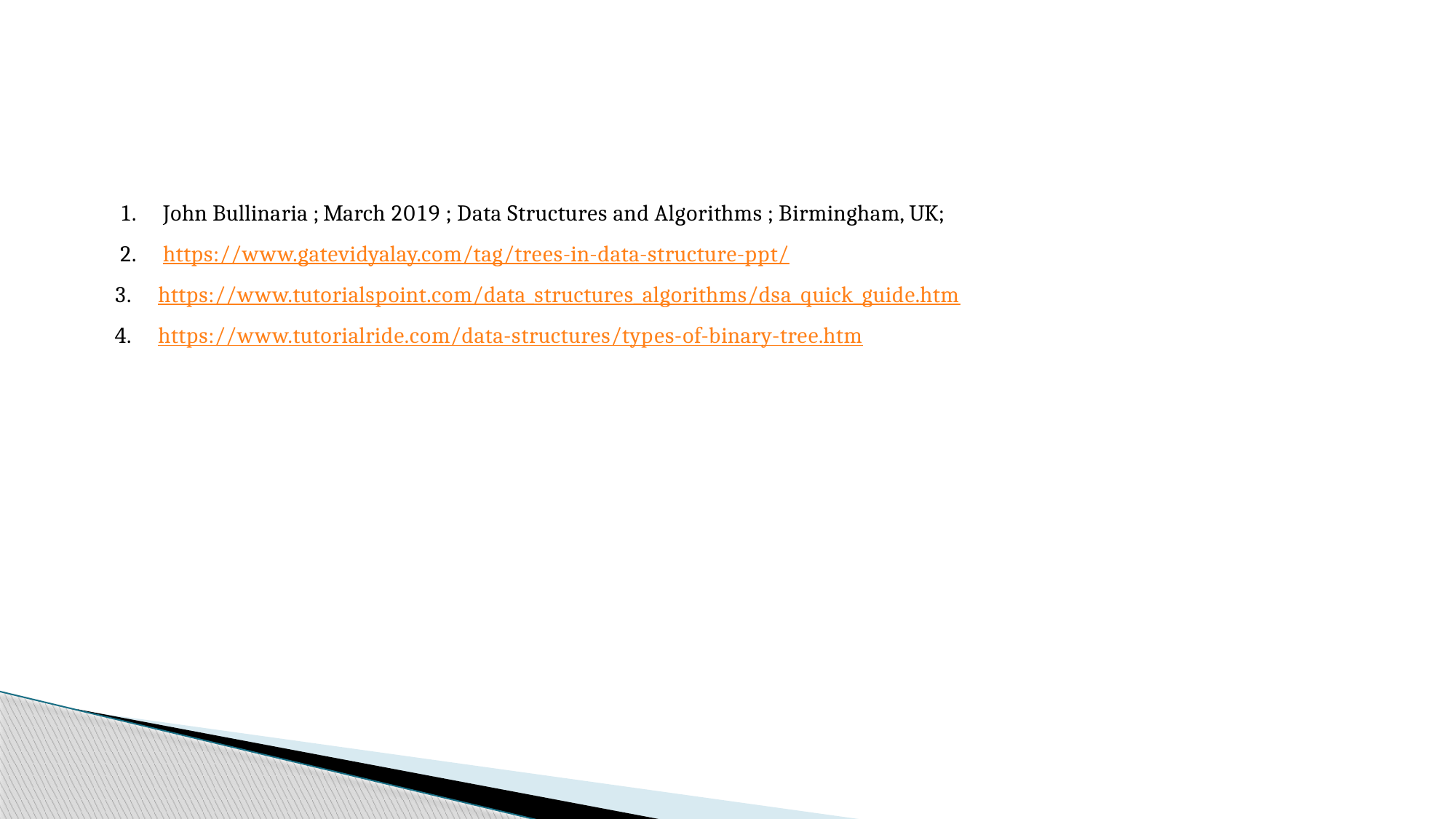

References:

 John Bullinaria ; March 2019 ; Data Structures and Algorithms ; Birmingham, UK;
 https://www.gatevidyalay.com/tag/trees-in-data-structure-ppt/
https://www.tutorialspoint.com/data_structures_algorithms/dsa_quick_guide.htm
https://www.tutorialride.com/data-structures/types-of-binary-tree.htm